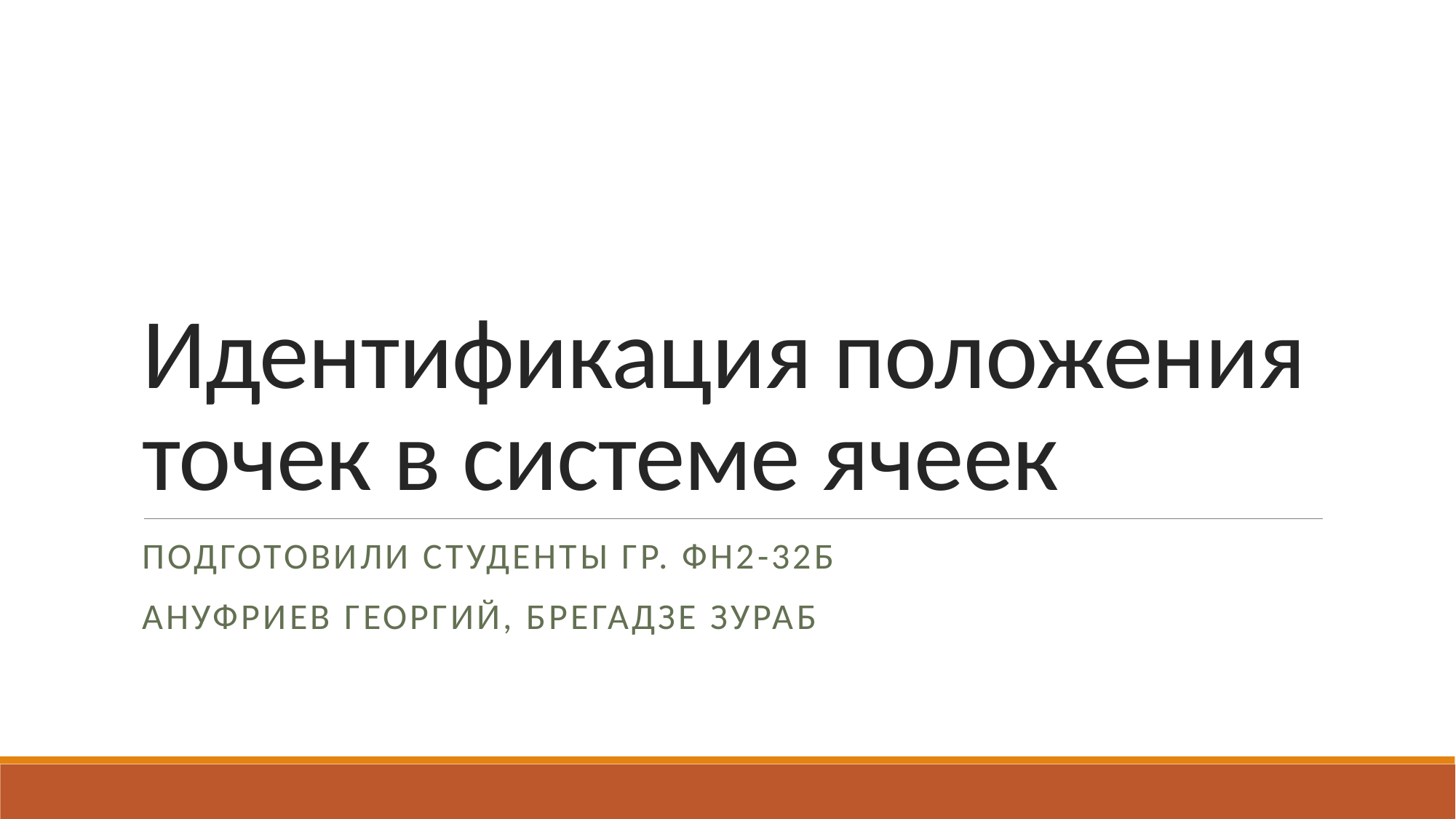

# Идентификация положения точек в системе ячеек
Подготовили студенты гр. Фн2-32Б
Ануфриев Георгий, Брегадзе Зураб